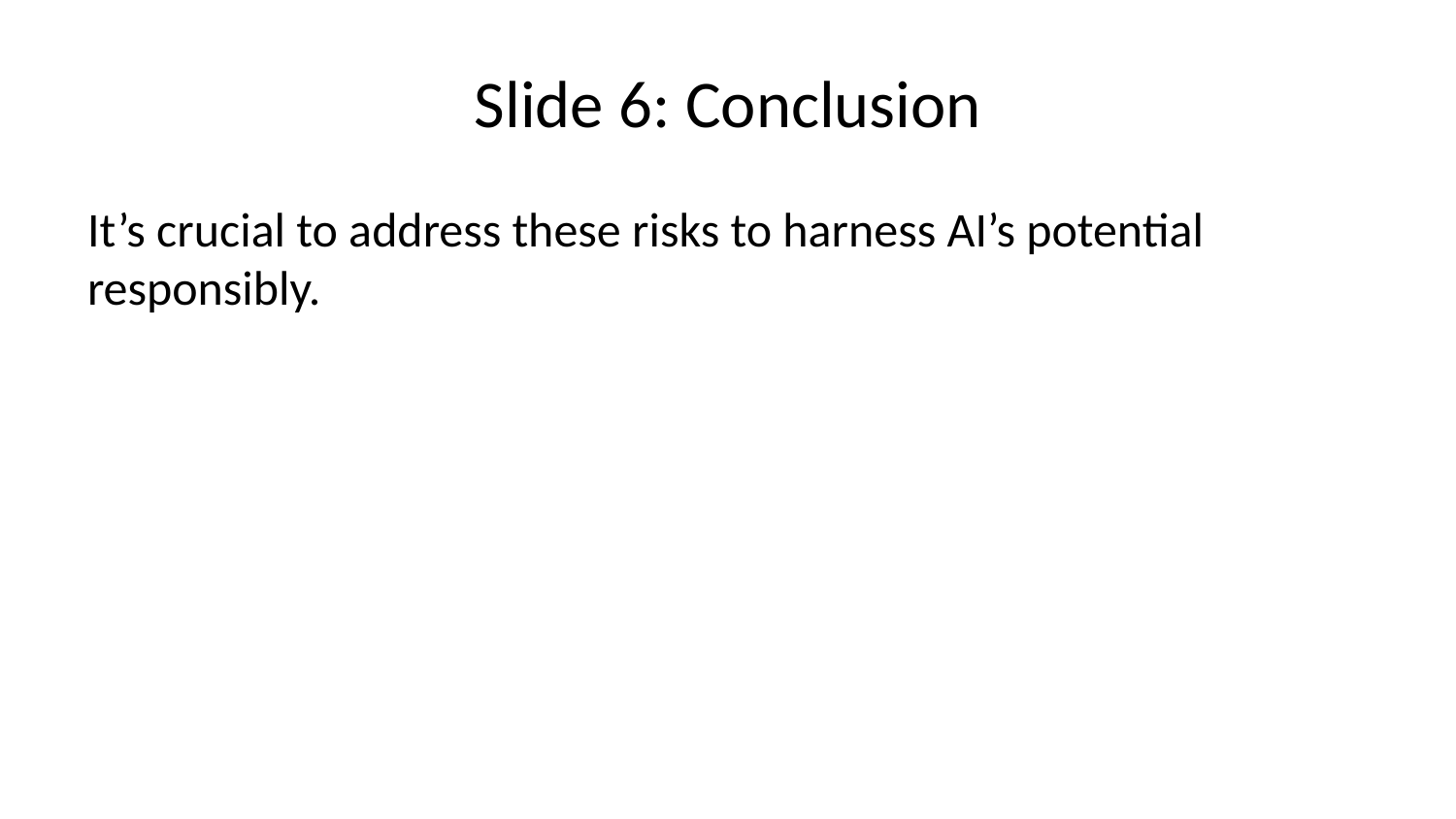

# Slide 6: Conclusion
It’s crucial to address these risks to harness AI’s potential responsibly.